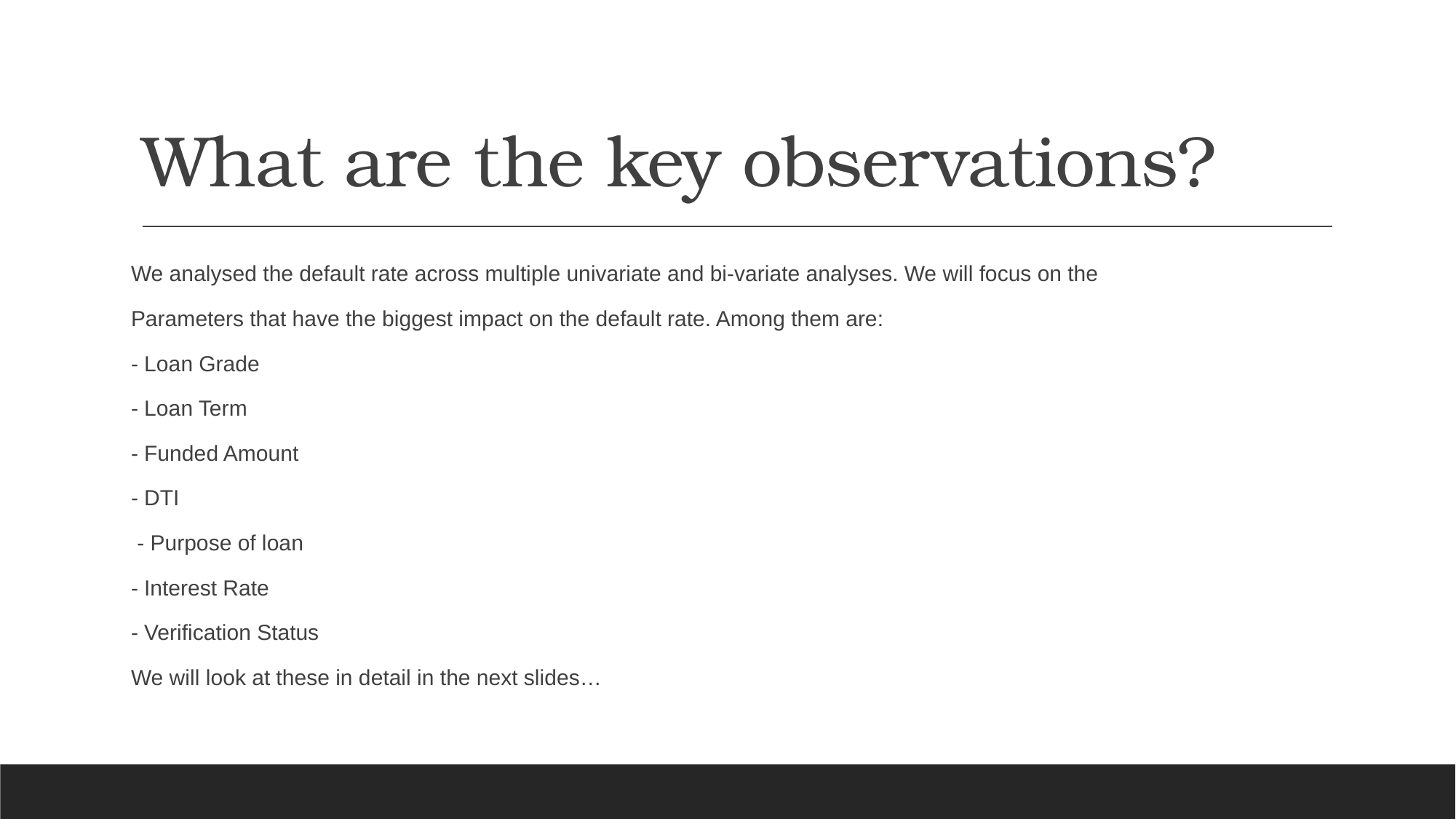

# What are the key observations?
We analysed the default rate across multiple univariate and bi-variate analyses. We will focus on the
Parameters that have the biggest impact on the default rate. Among them are:
- Loan Grade
- Loan Term
- Funded Amount
- DTI
 - Purpose of loan
- Interest Rate
- Verification Status
We will look at these in detail in the next slides…